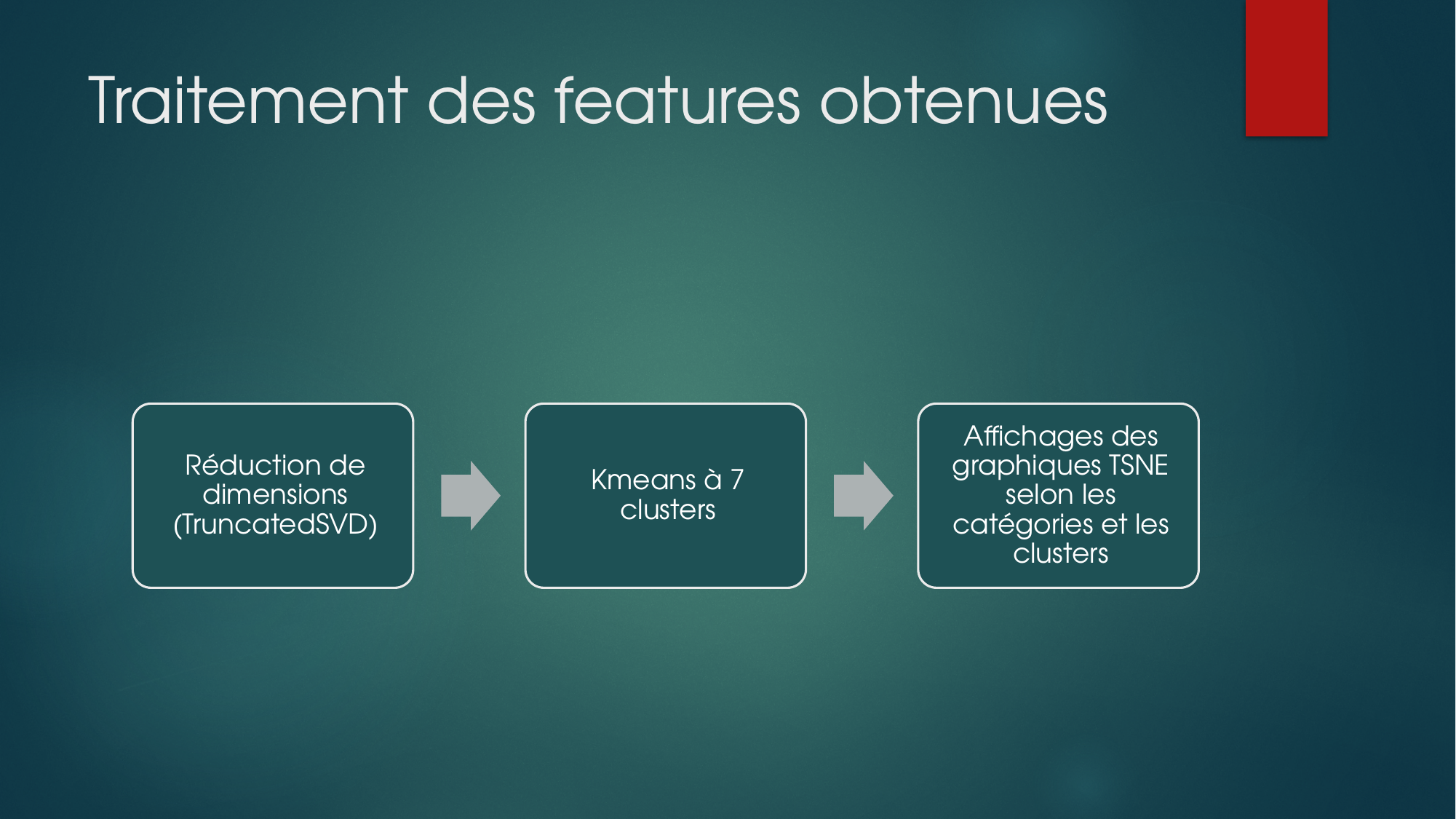

# Traitement des features obtenues
Réduction de dimensions (TruncatedSVD)

Kmeans à 7 clusters

Affichages des graphiques TSNE selon les catégories et les clusters